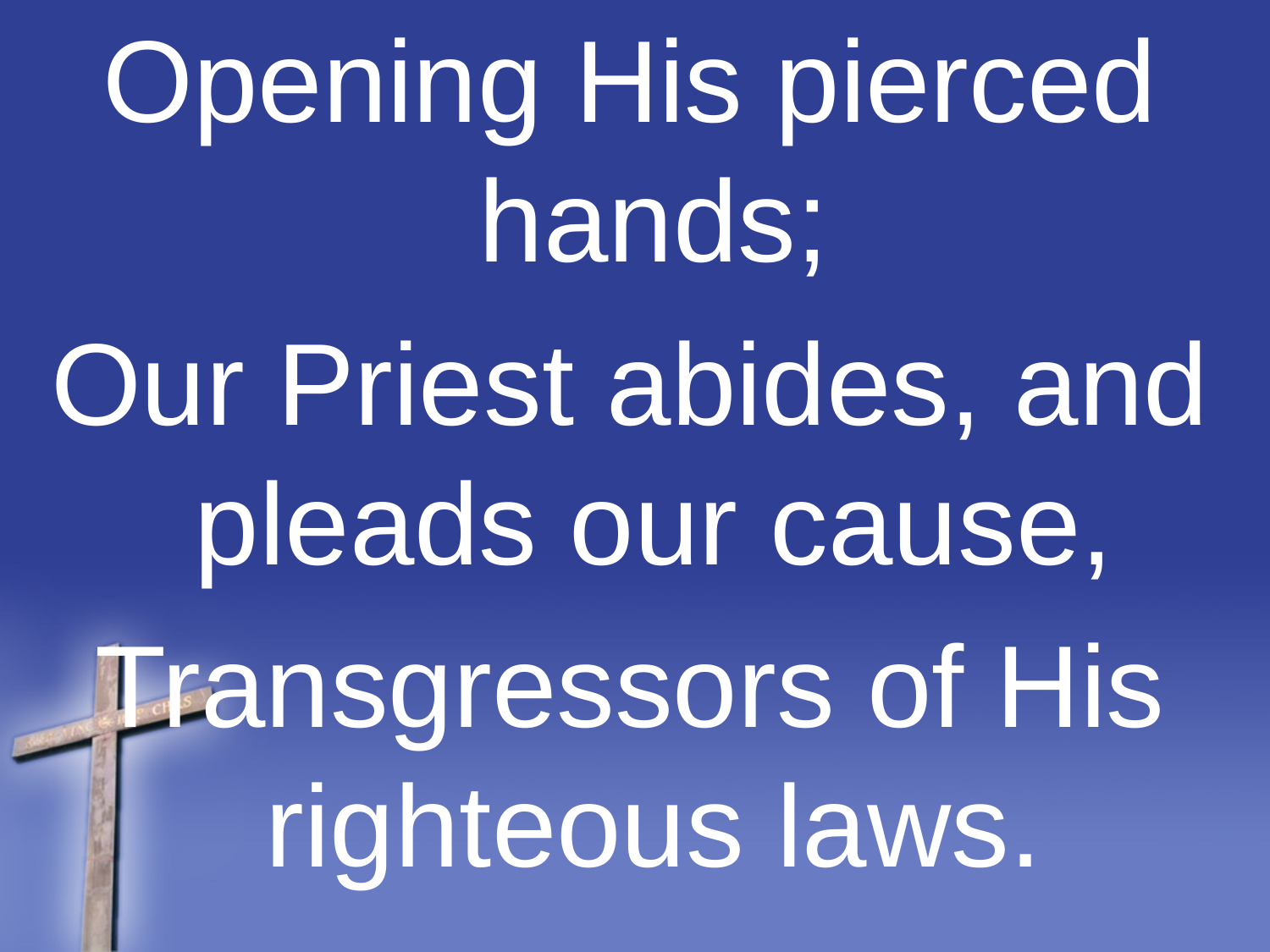

Opening His pierced hands;
Our Priest abides, and pleads our cause,
Transgressors of His righteous laws.